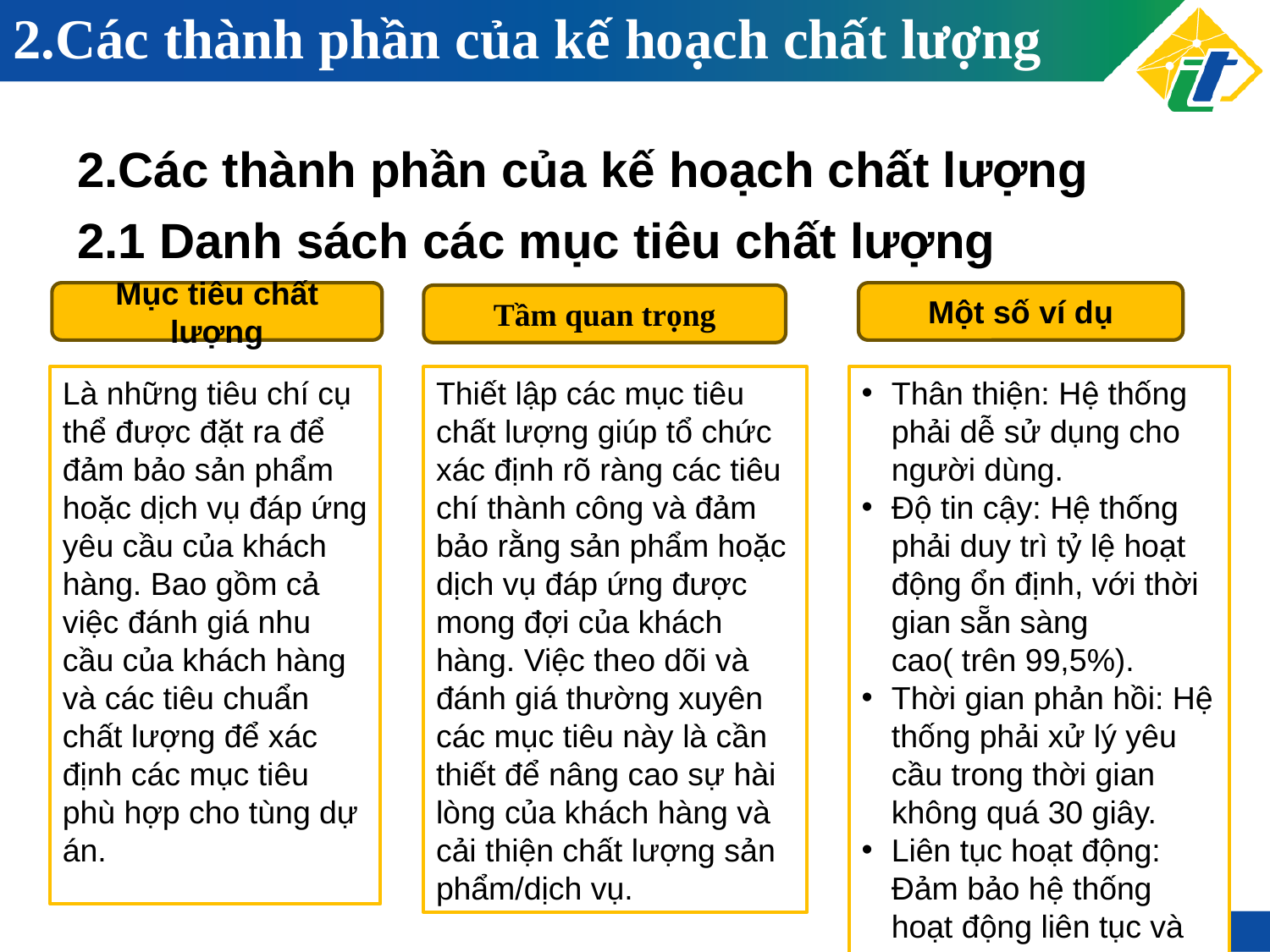

# 2.Các thành phần của kế hoạch chất lượng
2.Các thành phần của kế hoạch chất lượng
2.1 Danh sách các mục tiêu chất lượng

Mục tiêu chất lượng
Một số ví dụ
Tầm quan trọng
Là những tiêu chí cụ thể được đặt ra để đảm bảo sản phẩm hoặc dịch vụ đáp ứng yêu cầu của khách hàng. Bao gồm cả việc đánh giá nhu cầu của khách hàng và các tiêu chuẩn chất lượng để xác định các mục tiêu phù hợp cho tùng dự án.

Thiết lập các mục tiêu chất lượng giúp tổ chức xác định rõ ràng các tiêu chí thành công và đảm bảo rằng sản phẩm hoặc dịch vụ đáp ứng được mong đợi của khách hàng. Việc theo dõi và đánh giá thường xuyên các mục tiêu này là cần thiết để nâng cao sự hài lòng của khách hàng và cải thiện chất lượng sản phẩm/dịch vụ.
Thân thiện: Hệ thống phải dễ sử dụng cho người dùng.
Độ tin cậy: Hệ thống phải duy trì tỷ lệ hoạt động ổn định, với thời gian sẵn sàng cao( trên 99,5%).
Thời gian phản hồi: Hệ thống phải xử lý yêu cầu trong thời gian không quá 30 giây.
Liên tục hoạt động: Đảm bảo hệ thống hoạt động liên tục và không bị gián đoạn.